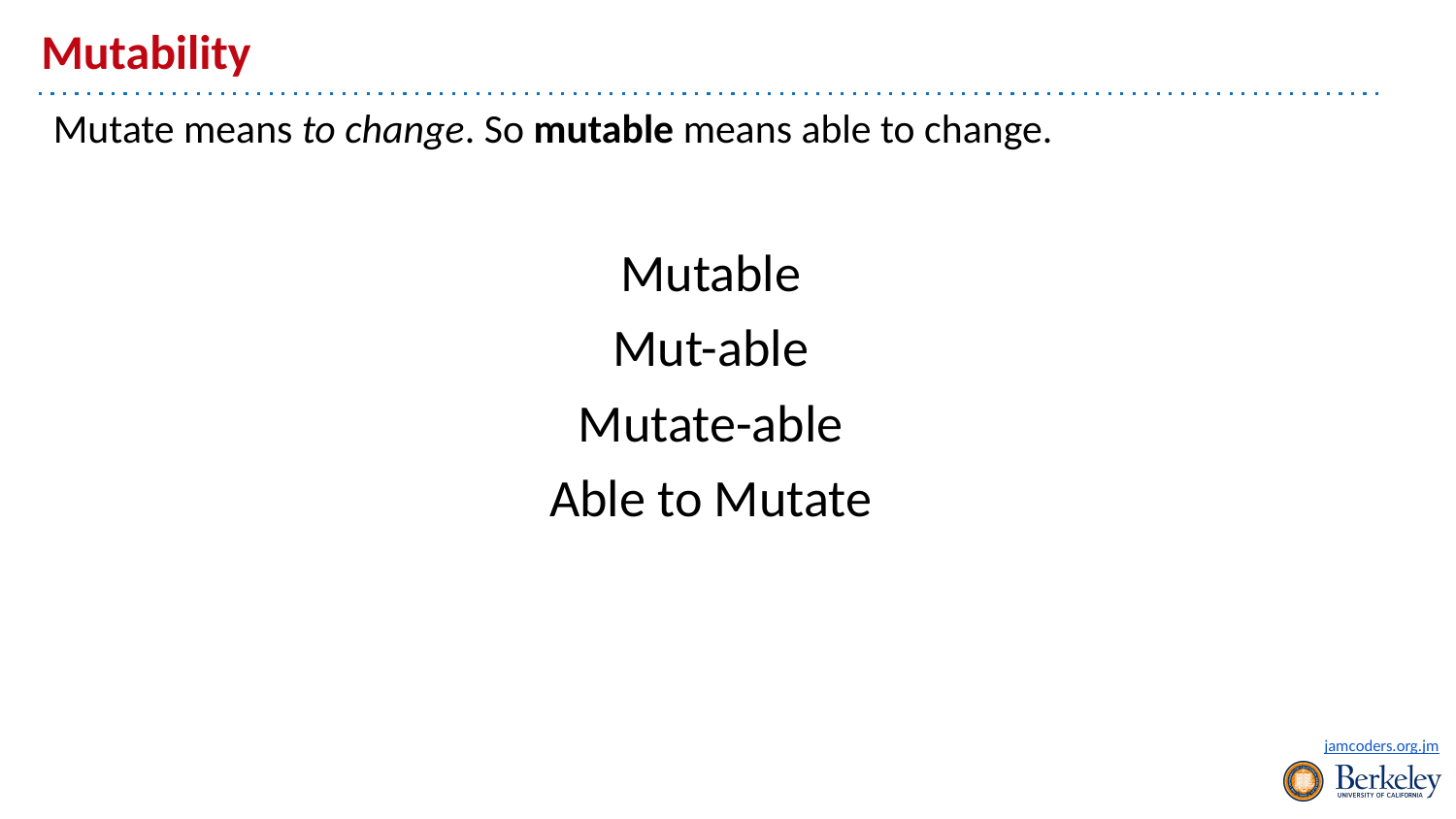

# Mutability
Mutate means to change. So mutable means able to change.

Mutable
Mut-able
Mutate-able
Able to Mutate